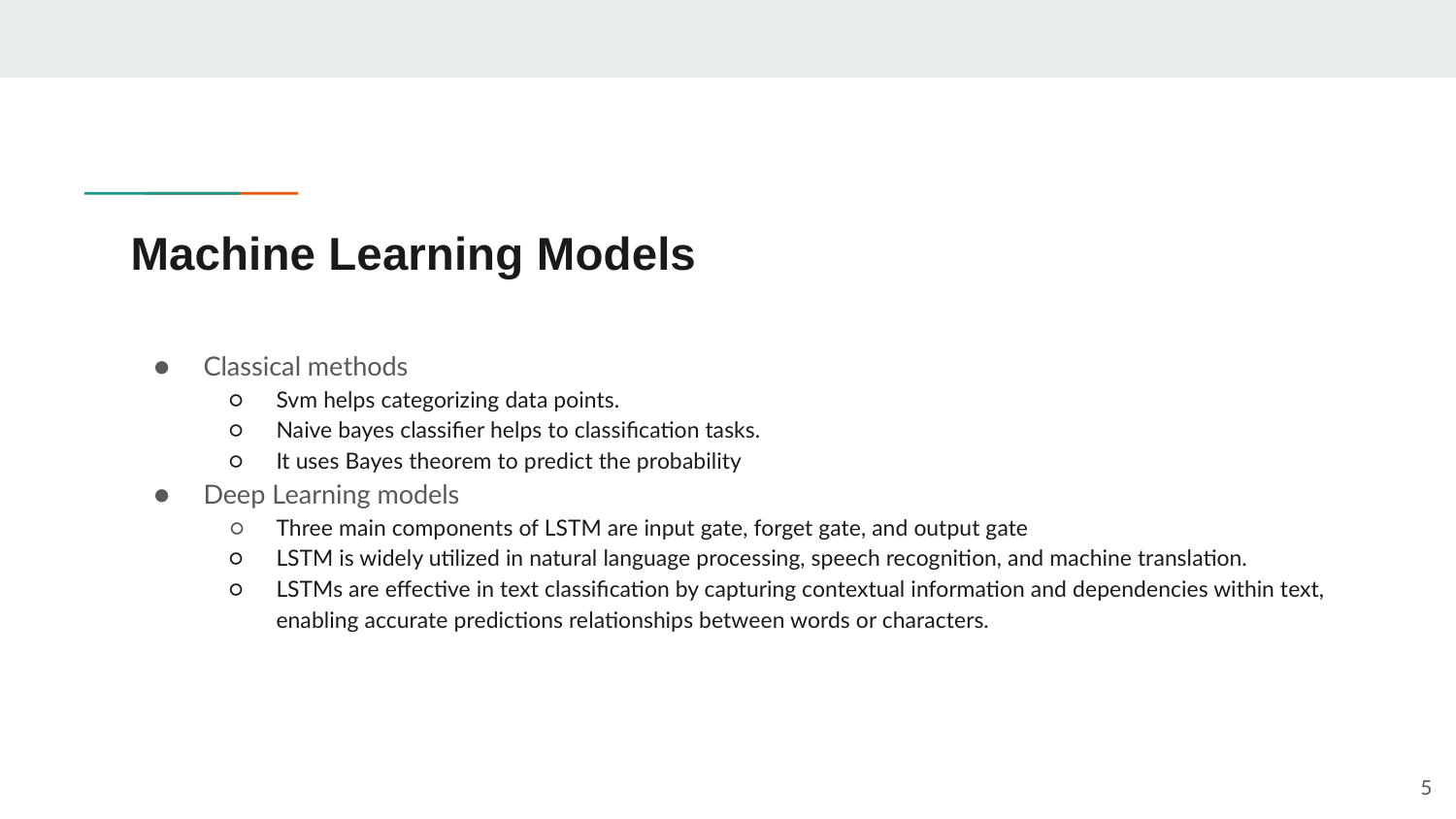

# Machine Learning Models
Classical methods
Svm helps categorizing data points.
Naive bayes classifier helps to classification tasks.
It uses Bayes theorem to predict the probability
Deep Learning models
Three main components of LSTM are input gate, forget gate, and output gate
LSTM is widely utilized in natural language processing, speech recognition, and machine translation.
LSTMs are effective in text classification by capturing contextual information and dependencies within text, enabling accurate predictions relationships between words or characters.
5